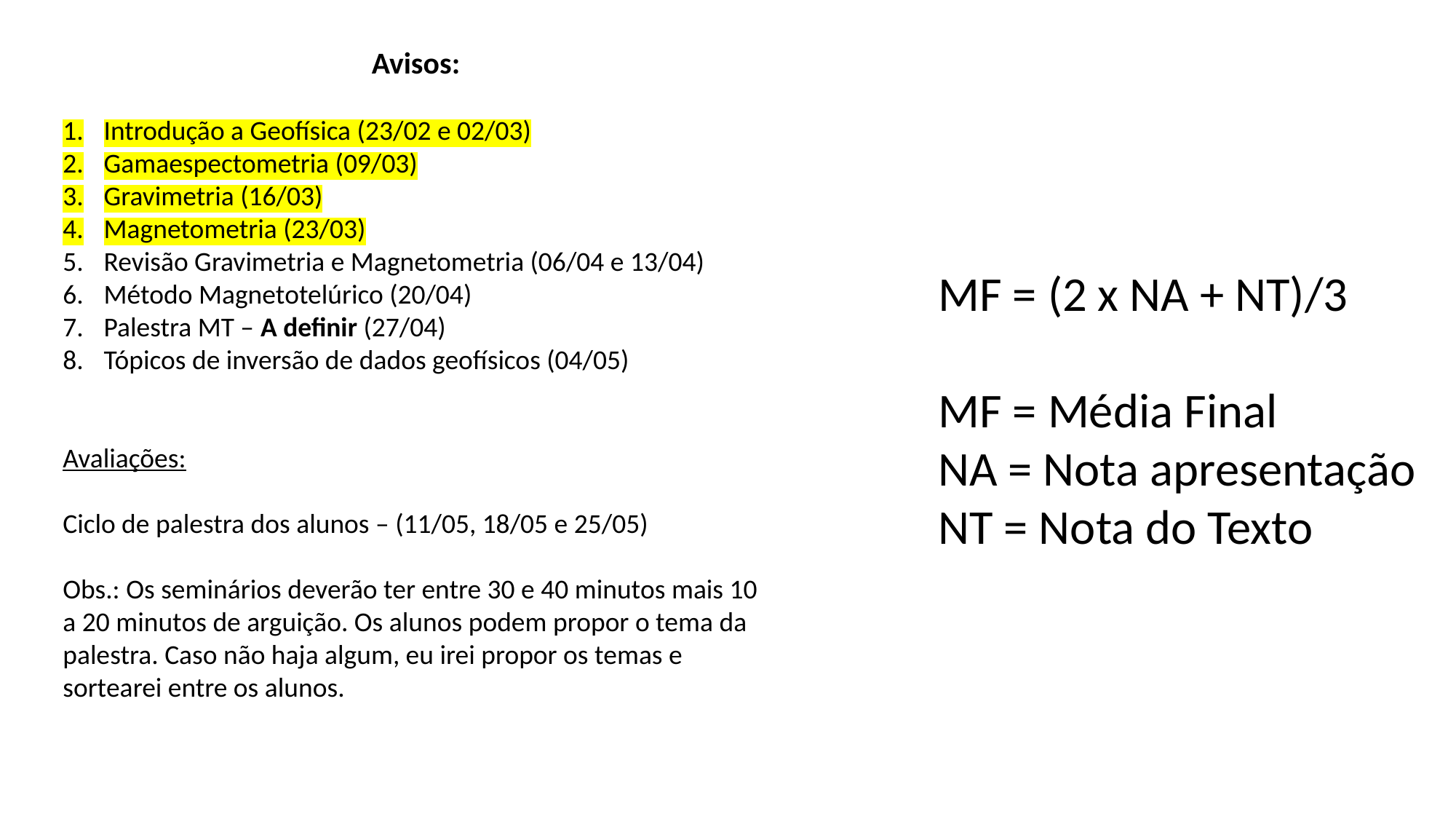

Avisos:

Introdução a Geofísica (23/02 e 02/03)
Gamaespectometria (09/03)
Gravimetria (16/03)
Magnetometria (23/03)
Revisão Gravimetria e Magnetometria (06/04 e 13/04)
Método Magnetotelúrico (20/04)
Palestra MT – A definir (27/04)
Tópicos de inversão de dados geofísicos (04/05)

Avaliações:

Ciclo de palestra dos alunos – (11/05, 18/05 e 25/05)

Obs.: Os seminários deverão ter entre 30 e 40 minutos mais 10 a 20 minutos de arguição. Os alunos podem propor o tema da palestra. Caso não haja algum, eu irei propor os temas e sortearei entre os alunos.

MF = (2 x NA + NT)/3

MF = Média Final
NA = Nota apresentação
NT = Nota do Texto